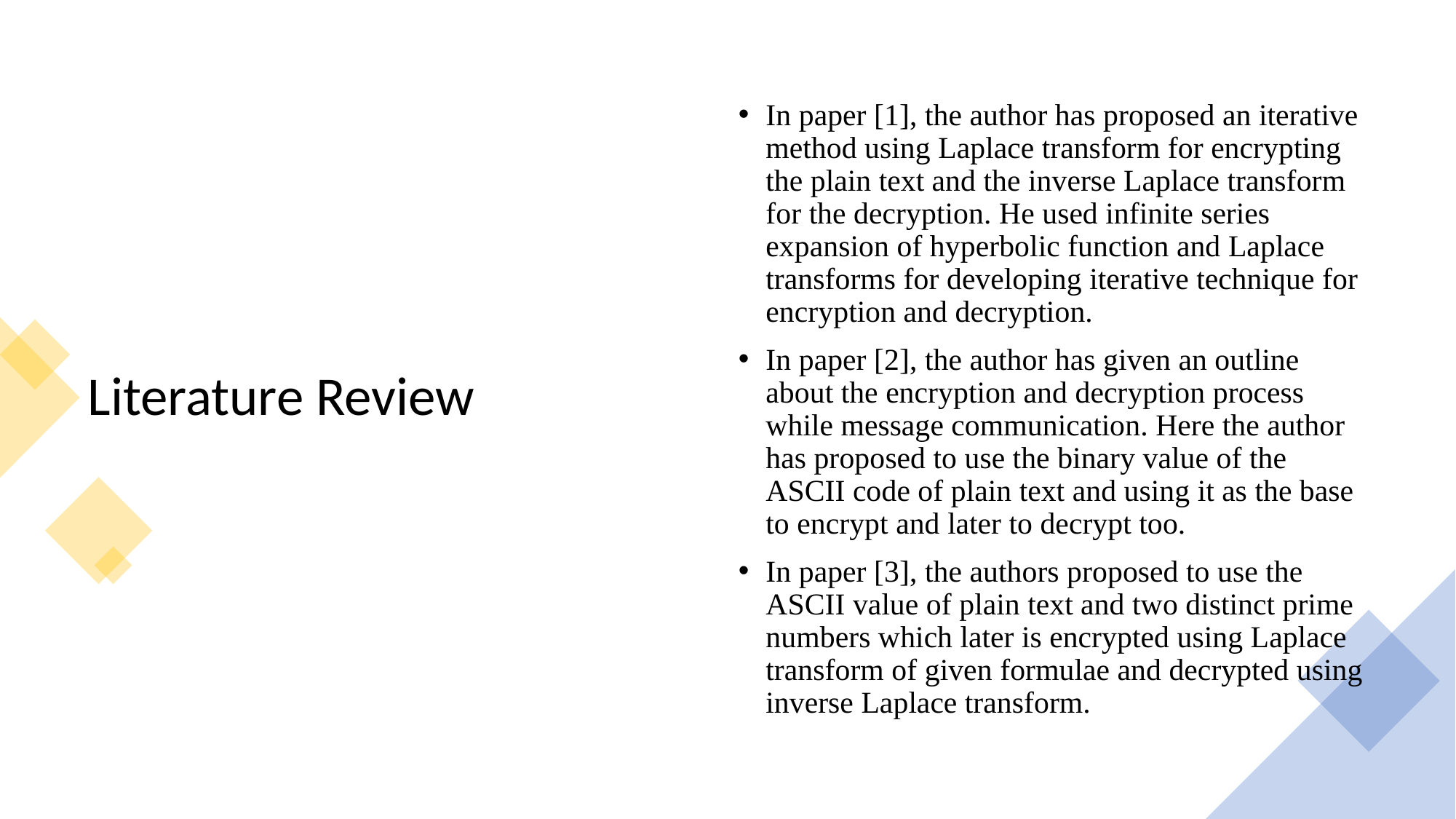

# Literature Review
In paper [1], the author has proposed an iterative method using Laplace transform for encrypting the plain text and the inverse Laplace transform for the decryption. He used infinite series expansion of hyperbolic function and Laplace transforms for developing iterative technique for encryption and decryption.
In paper [2], the author has given an outline about the encryption and decryption process while message communication. Here the author has proposed to use the binary value of the ASCII code of plain text and using it as the base to encrypt and later to decrypt too.
In paper [3], the authors proposed to use the ASCII value of plain text and two distinct prime numbers which later is encrypted using Laplace transform of given formulae and decrypted using inverse Laplace transform.